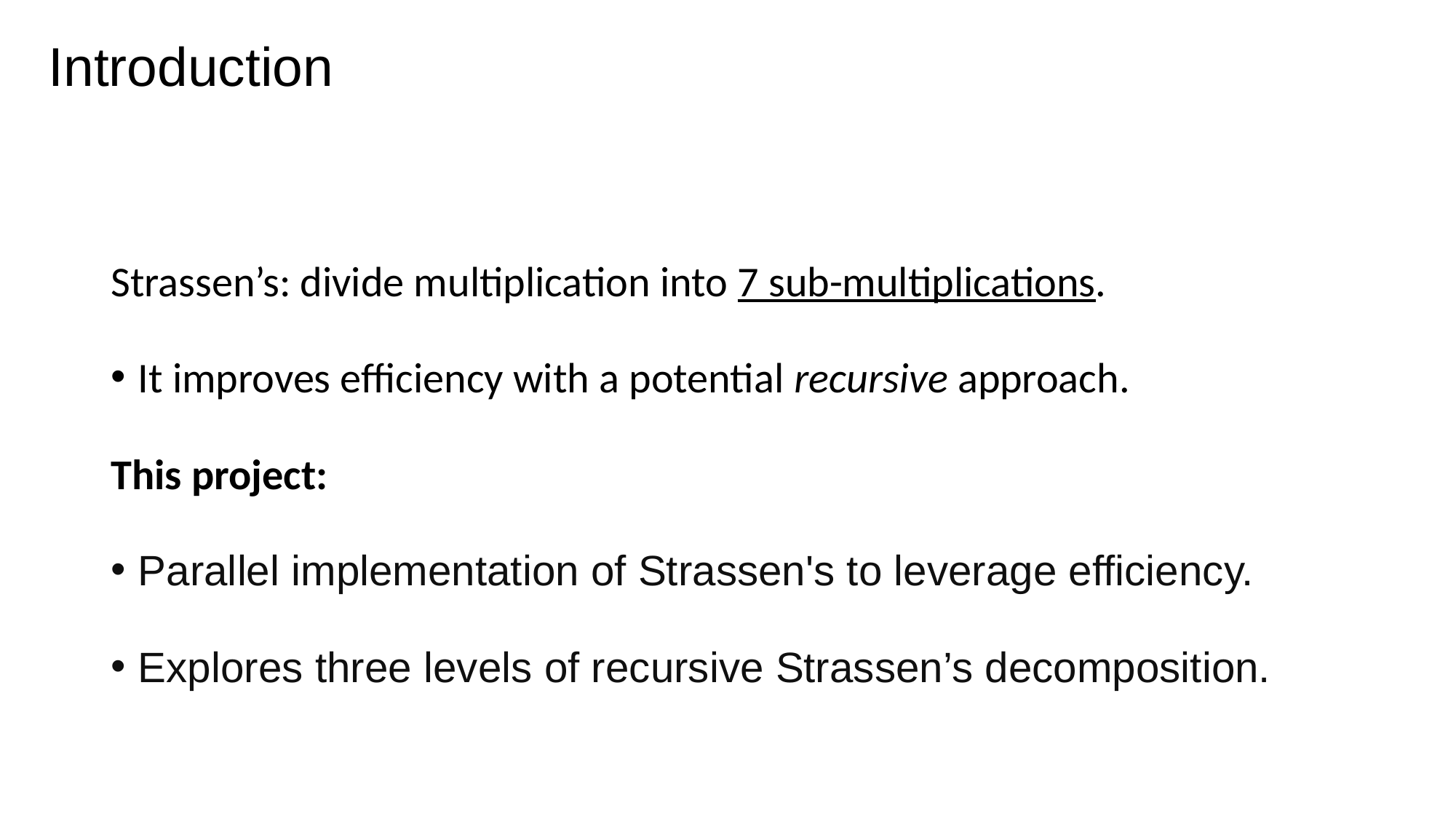

# Introduction
Strassen’s: divide multiplication into 7 sub-multiplications.
It improves efficiency with a potential recursive approach.
This project:
Parallel implementation of Strassen's to leverage efficiency.
Explores three levels of recursive Strassen’s decomposition.